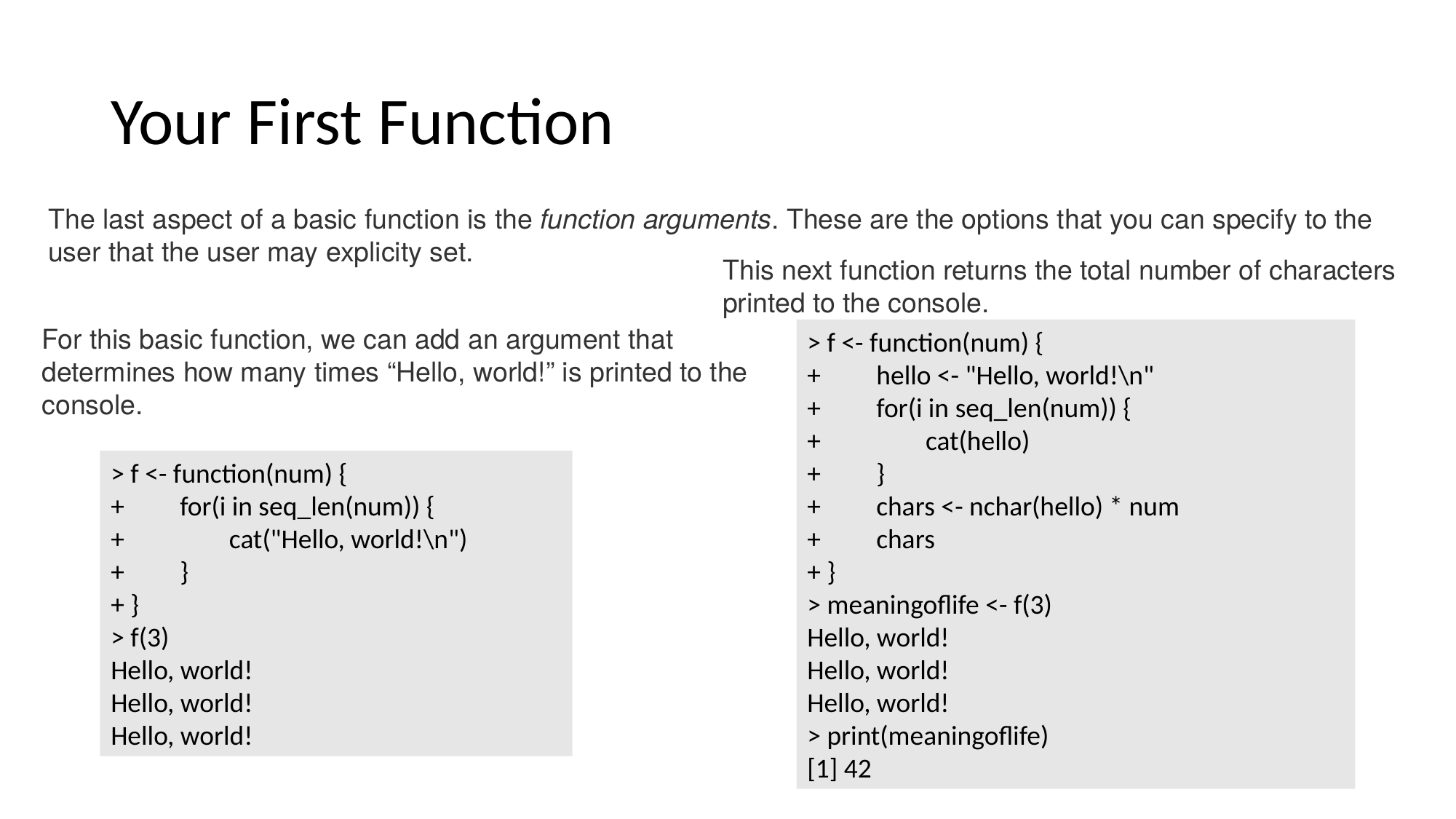

# Your First Function
The last aspect of a basic function is the function arguments. These are the options that you can specify to the user that the user may explicity set.
This next function returns the total number of characters printed to the console.
For this basic function, we can add an argument that determines how many times “Hello, world!” is printed to the console.
> f <- function(num) {
+         hello <- "Hello, world!\n"
+         for(i in seq_len(num)) {
+                 cat(hello)
+         }
+         chars <- nchar(hello) * num
+         chars
+ }
> meaningoflife <- f(3)
Hello, world!
Hello, world!
Hello, world!
> print(meaningoflife)
[1] 42
> f <- function(num) {
+         for(i in seq_len(num)) {
+                 cat("Hello, world!\n")
+         }
+ }
> f(3)
Hello, world!
Hello, world!
Hello, world!